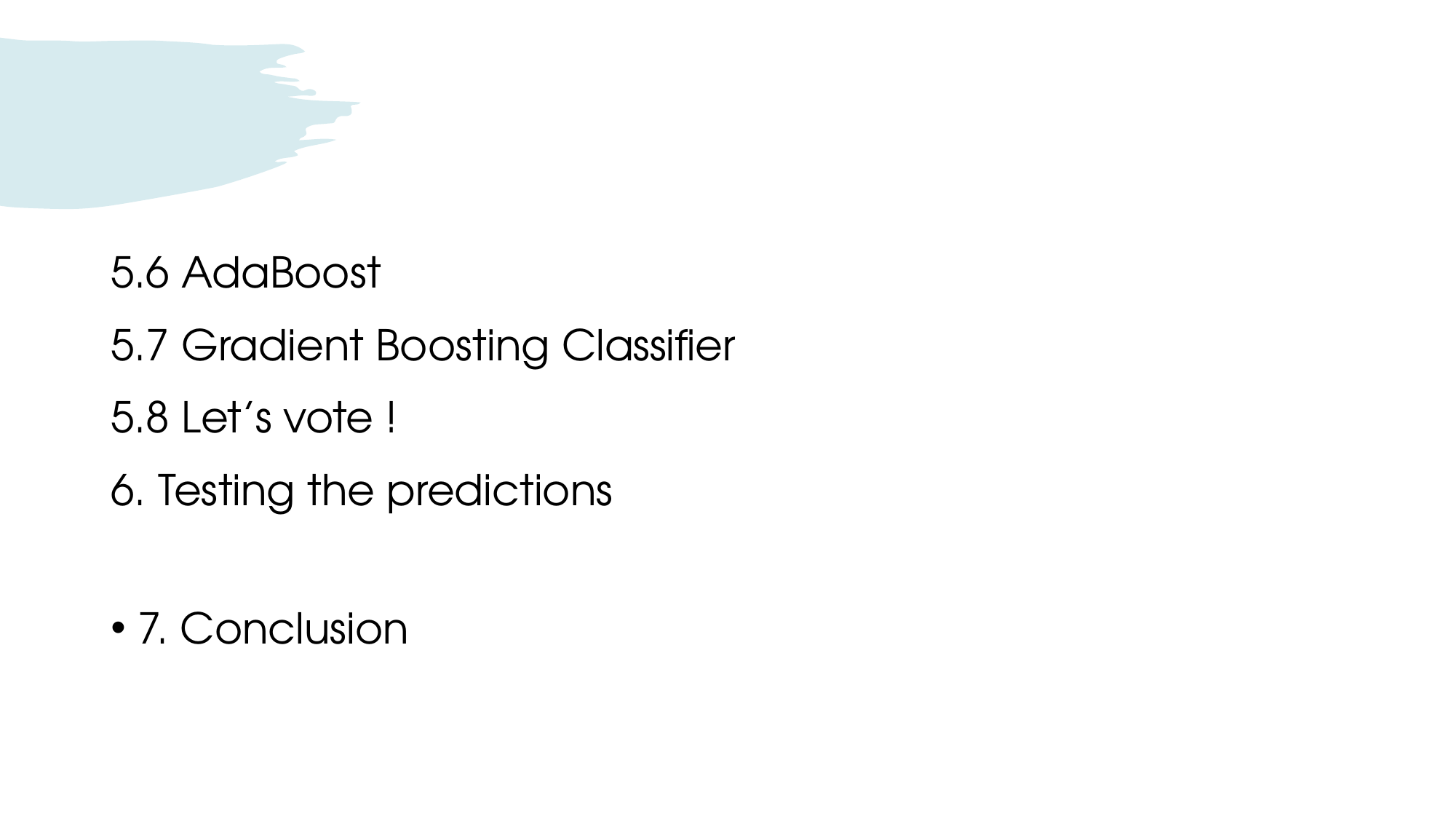

#
5.6 AdaBoost
5.7 Gradient Boosting Classifier
5.8 Let’s vote !
6. Testing the predictions

7. Conclusion